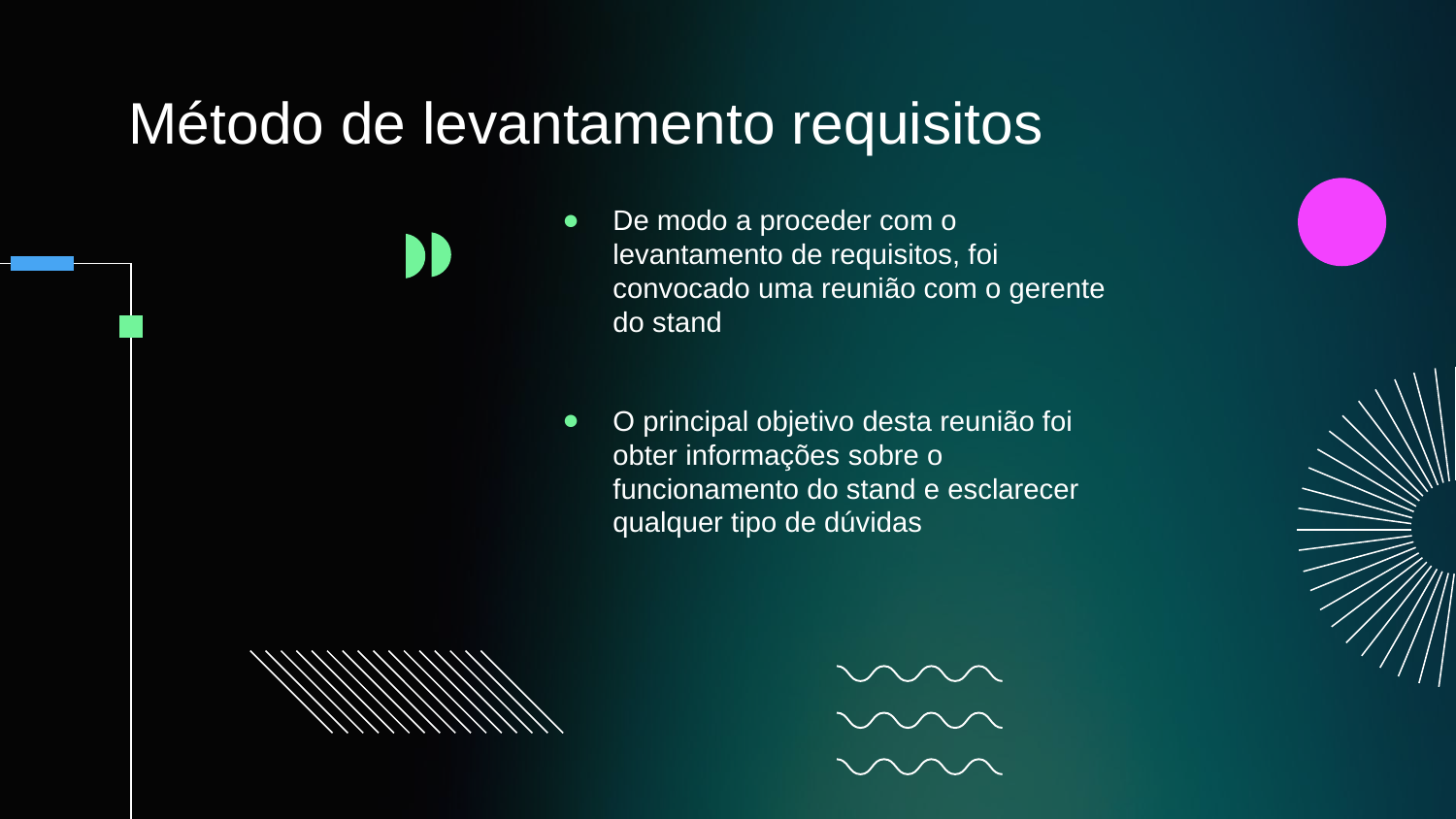

# Método de levantamento requisitos

De modo a proceder com o levantamento de requisitos, foi convocado uma reunião com o gerente do stand
O principal objetivo desta reunião foi obter informações sobre o funcionamento do stand e esclarecer qualquer tipo de dúvidas